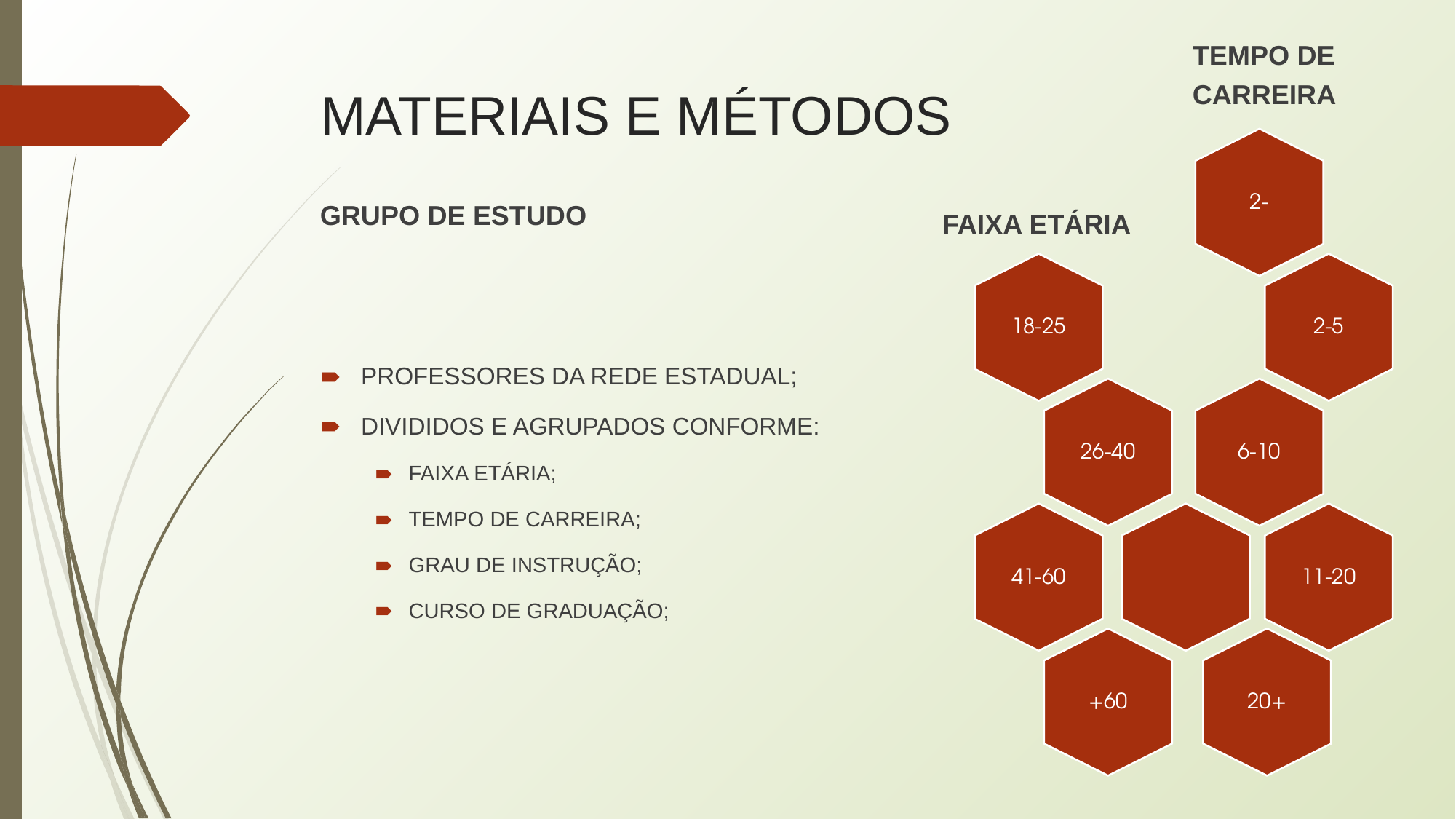

TEMPO DE
CARREIRA

2-

2-5

6-10

11-20

# MATERIAIS E MÉTODOS

18-25

26-40

41-60

+60

GRUPO DE ESTUDO
FAIXA ETÁRIA
PROFESSORES DA REDE ESTADUAL;
DIVIDIDOS E AGRUPADOS CONFORME:
FAIXA ETÁRIA;
TEMPO DE CARREIRA;
GRAU DE INSTRUÇÃO;
CURSO DE GRADUAÇÃO;

20+